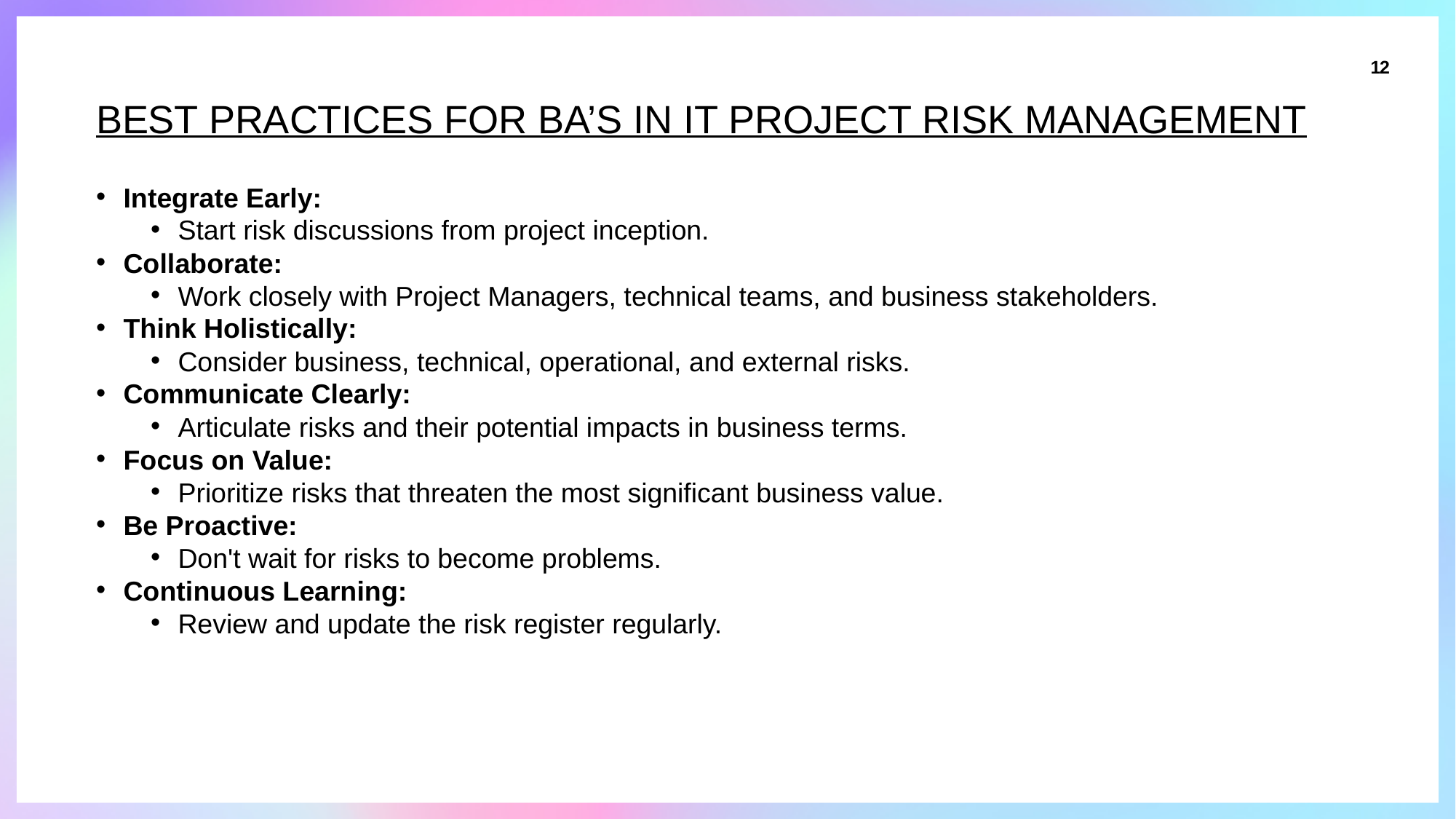

# Best Practices for BA’s in IT Project Risk Management
12
Integrate Early:
Start risk discussions from project inception.
Collaborate:
Work closely with Project Managers, technical teams, and business stakeholders.
Think Holistically:
Consider business, technical, operational, and external risks.
Communicate Clearly:
Articulate risks and their potential impacts in business terms.
Focus on Value:
Prioritize risks that threaten the most significant business value.
Be Proactive:
Don't wait for risks to become problems.
Continuous Learning:
Review and update the risk register regularly.